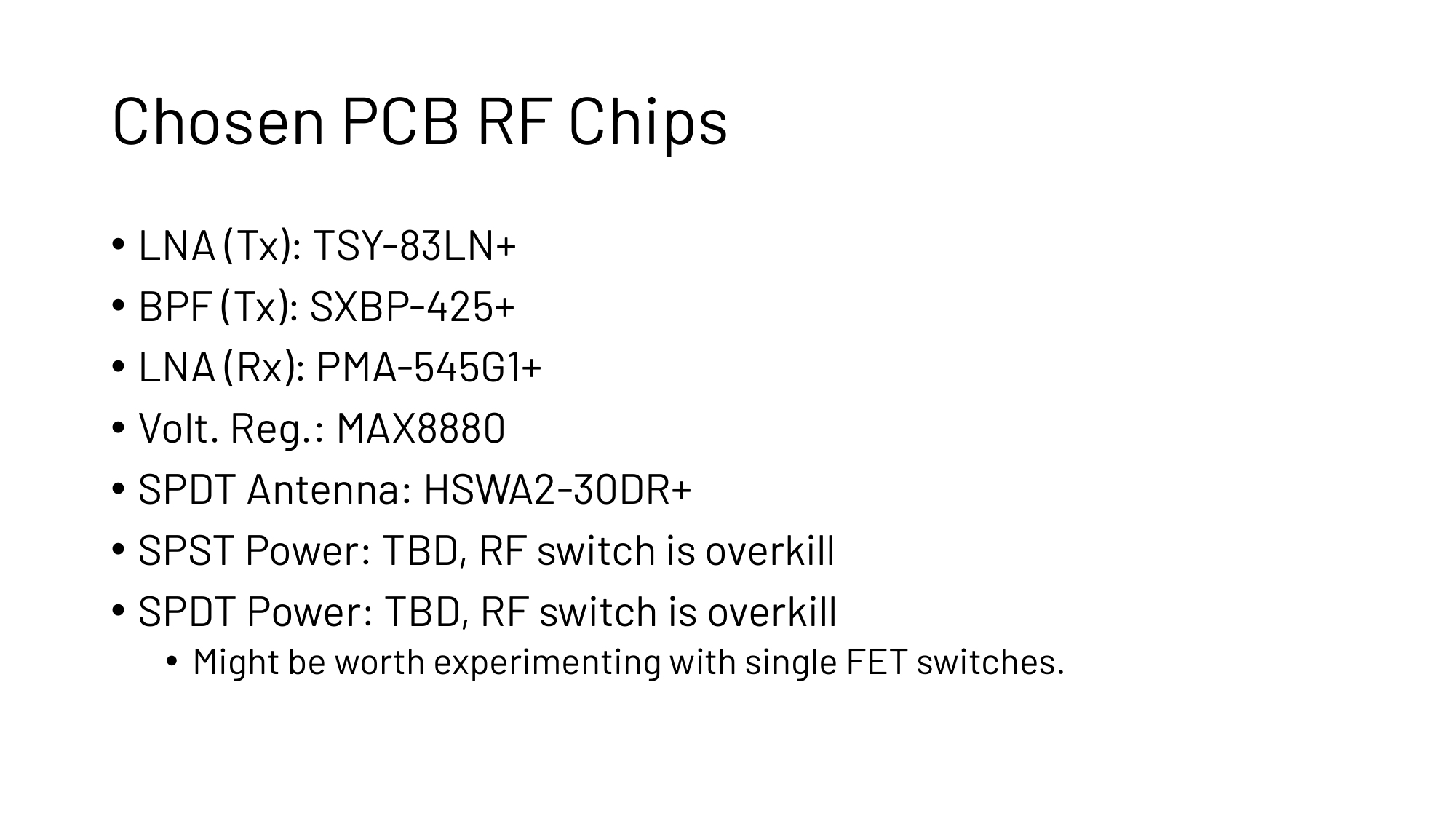

# Chosen PCB RF Chips
LNA (Tx): TSY-83LN+
BPF (Tx): SXBP-425+
LNA (Rx): PMA-545G1+
Volt. Reg.: MAX8880
SPDT Antenna: HSWA2-30DR+
SPST Power: TBD, RF switch is overkill
SPDT Power: TBD, RF switch is overkill
Might be worth experimenting with single FET switches.